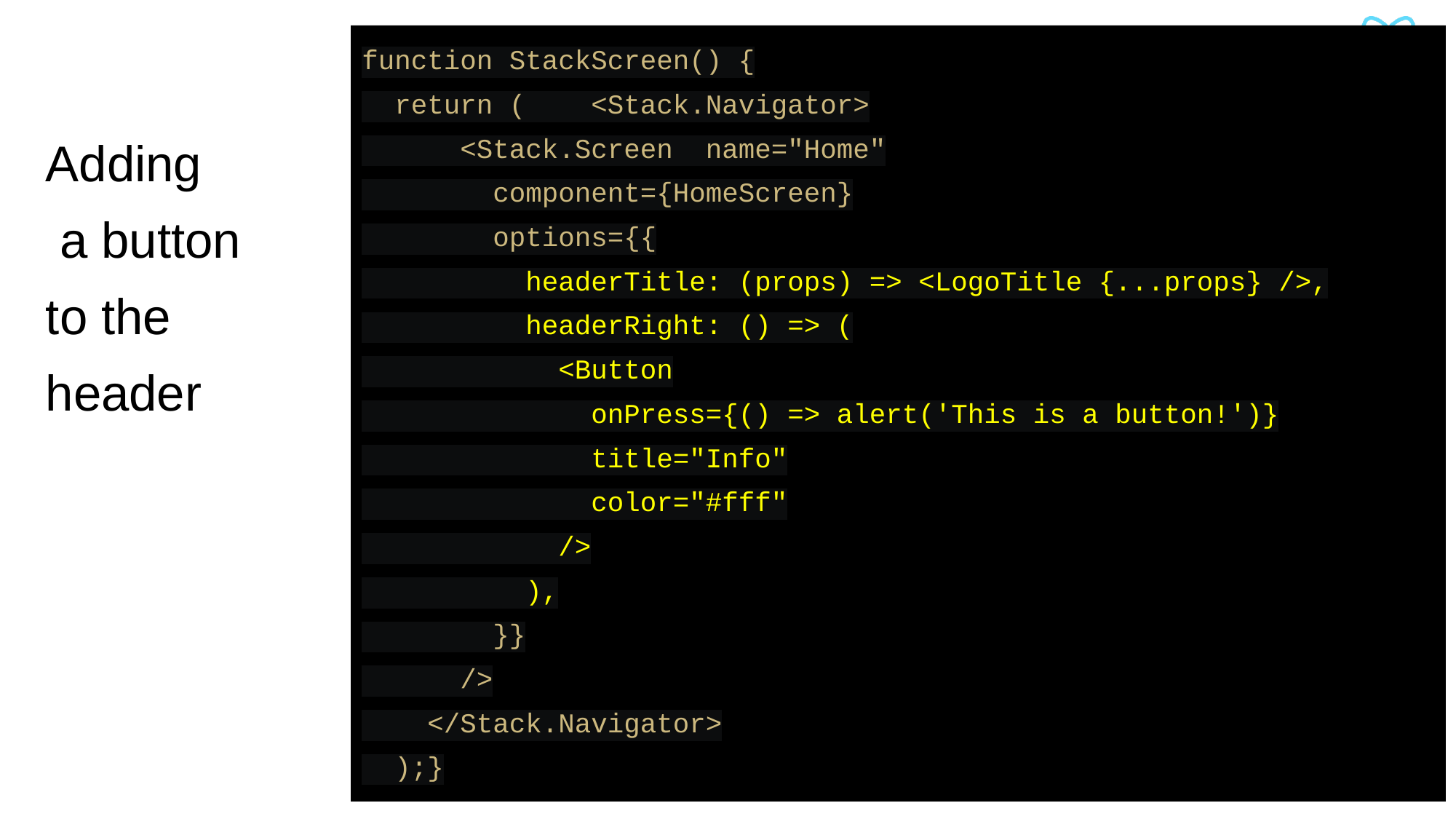

function StackScreen() {
  return (    <Stack.Navigator>
      <Stack.Screen  name="Home"
        component={HomeScreen}
        options={{
          headerTitle: (props) => <LogoTitle {...props} />,
          headerRight: () => (
            <Button
              onPress={() => alert('This is a button!')}
              title="Info"
              color="#fff"
            />
          ),
        }}
      />
    </Stack.Navigator>
  );}
# Adding
 a button
to the
header